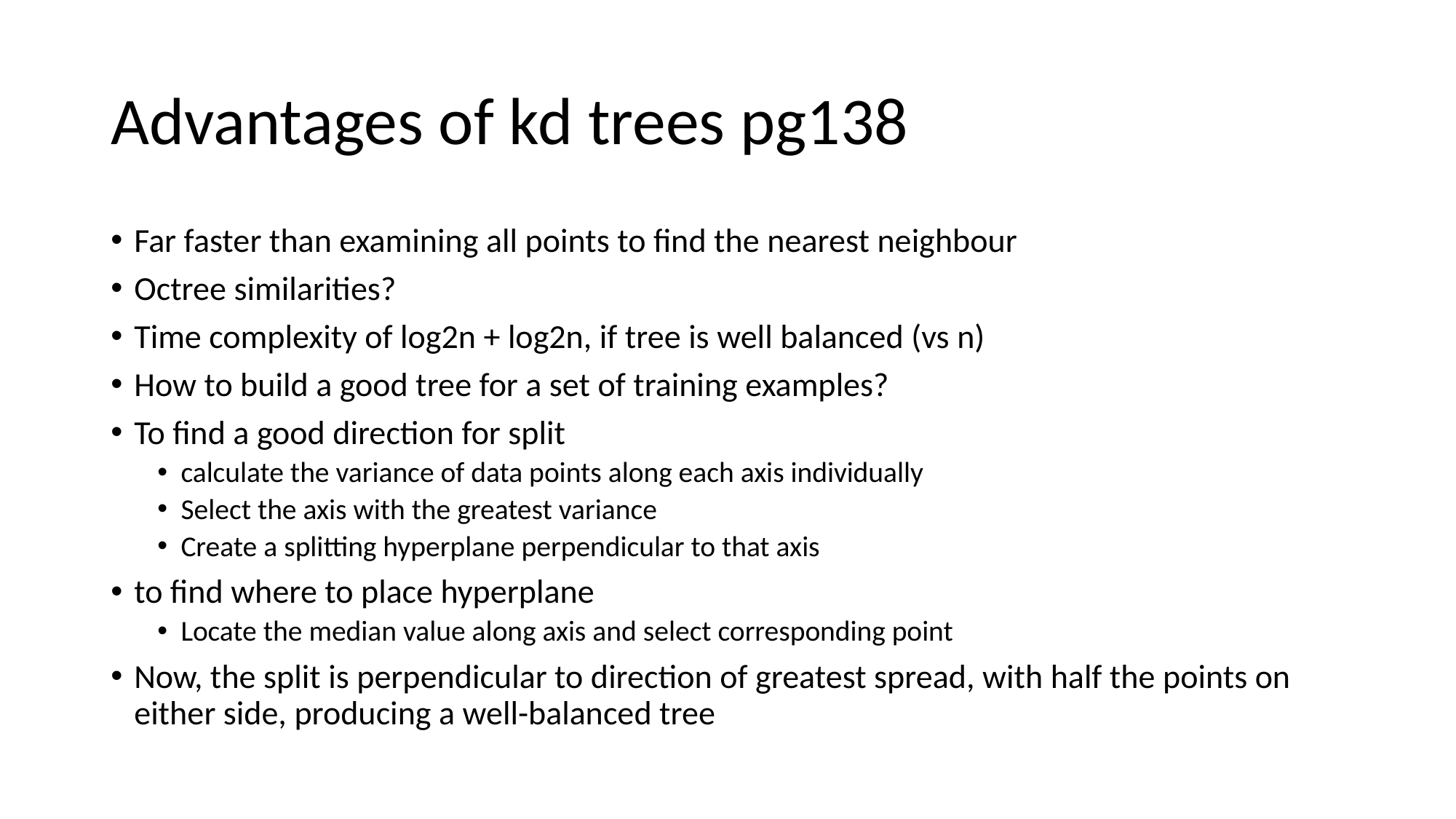

# Advantages of kd trees pg138
Far faster than examining all points to find the nearest neighbour
Octree similarities?
Time complexity of log2n + log2n, if tree is well balanced (vs n)
How to build a good tree for a set of training examples?
To find a good direction for split
calculate the variance of data points along each axis individually
Select the axis with the greatest variance
Create a splitting hyperplane perpendicular to that axis
to find where to place hyperplane
Locate the median value along axis and select corresponding point
Now, the split is perpendicular to direction of greatest spread, with half the points on either side, producing a well-balanced tree